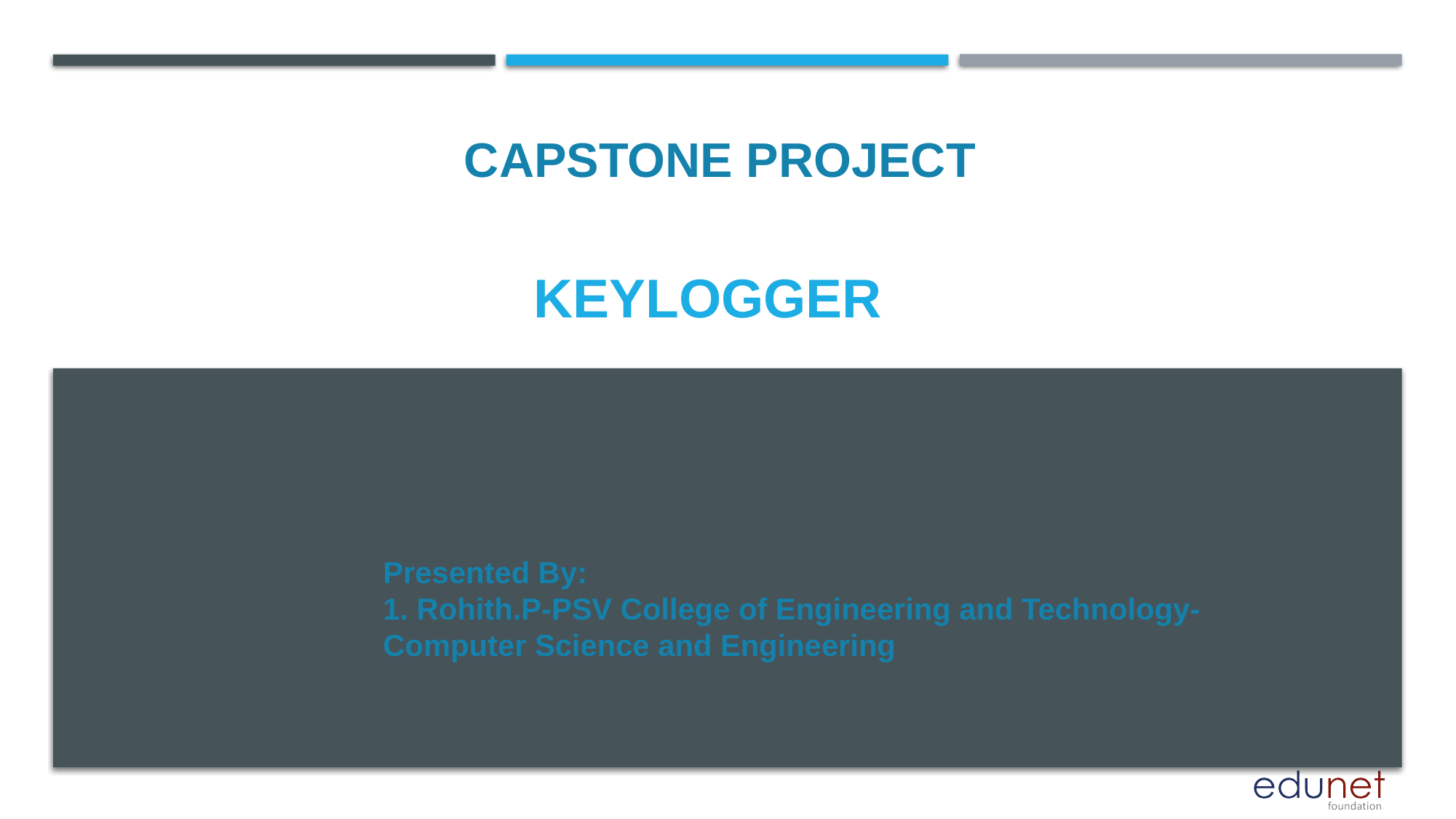

CAPSTONE PROJECT
# KEYLOGGER
Presented By:
1. Rohith.P-PSV College of Engineering and Technology-Computer Science and Engineering